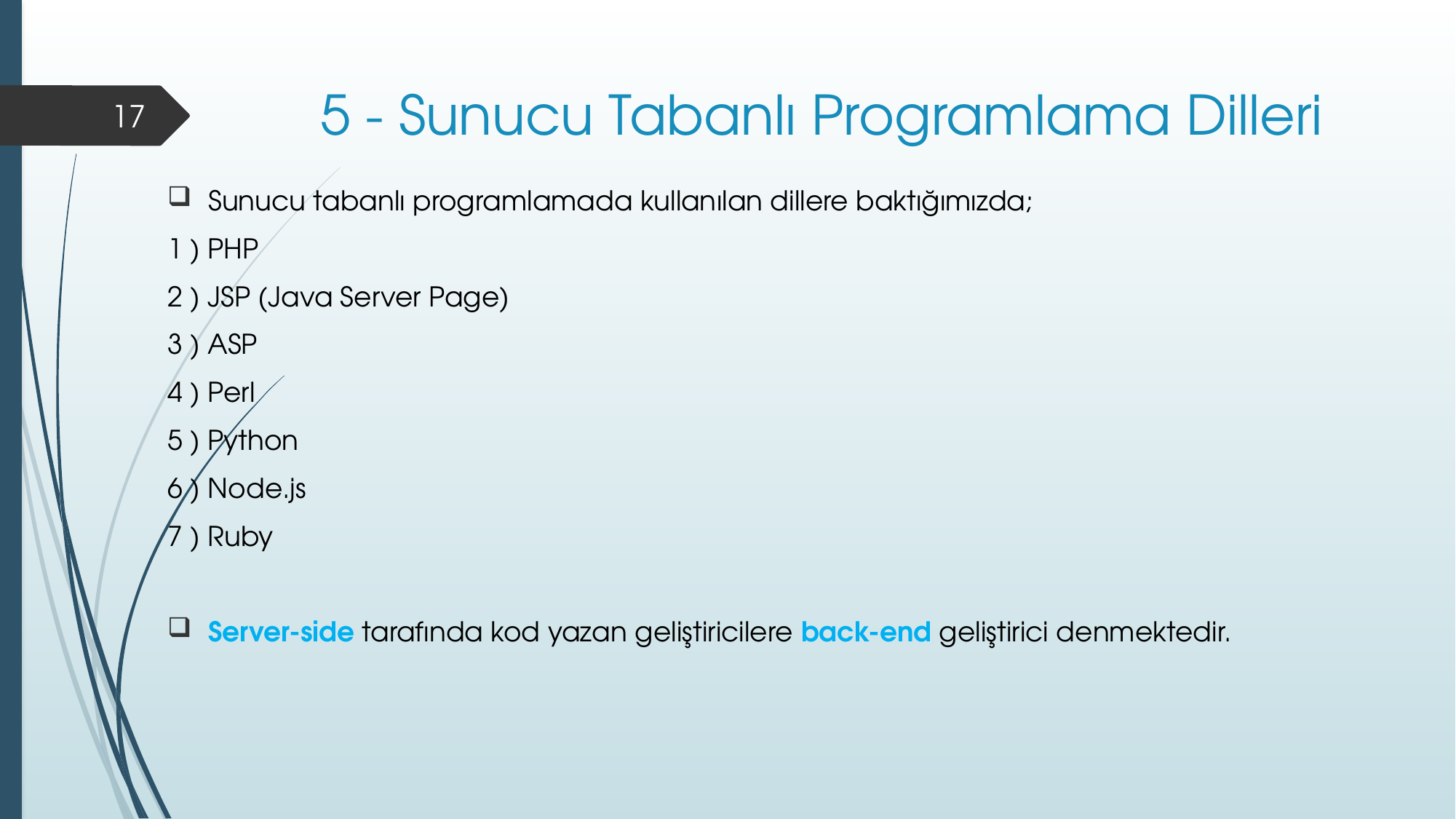

# 5 - Sunucu Tabanlı Programlama Dilleri
17
Sunucu tabanlı programlamada kullanılan dillere baktığımızda;
1 ) PHP
2 ) JSP (Java Server Page)
3 ) ASP
4 ) Perl
5 ) Python
6 ) Node.js
7 ) Ruby

Server-side tarafında kod yazan geliştiricilere back-end geliştirici denmektedir.